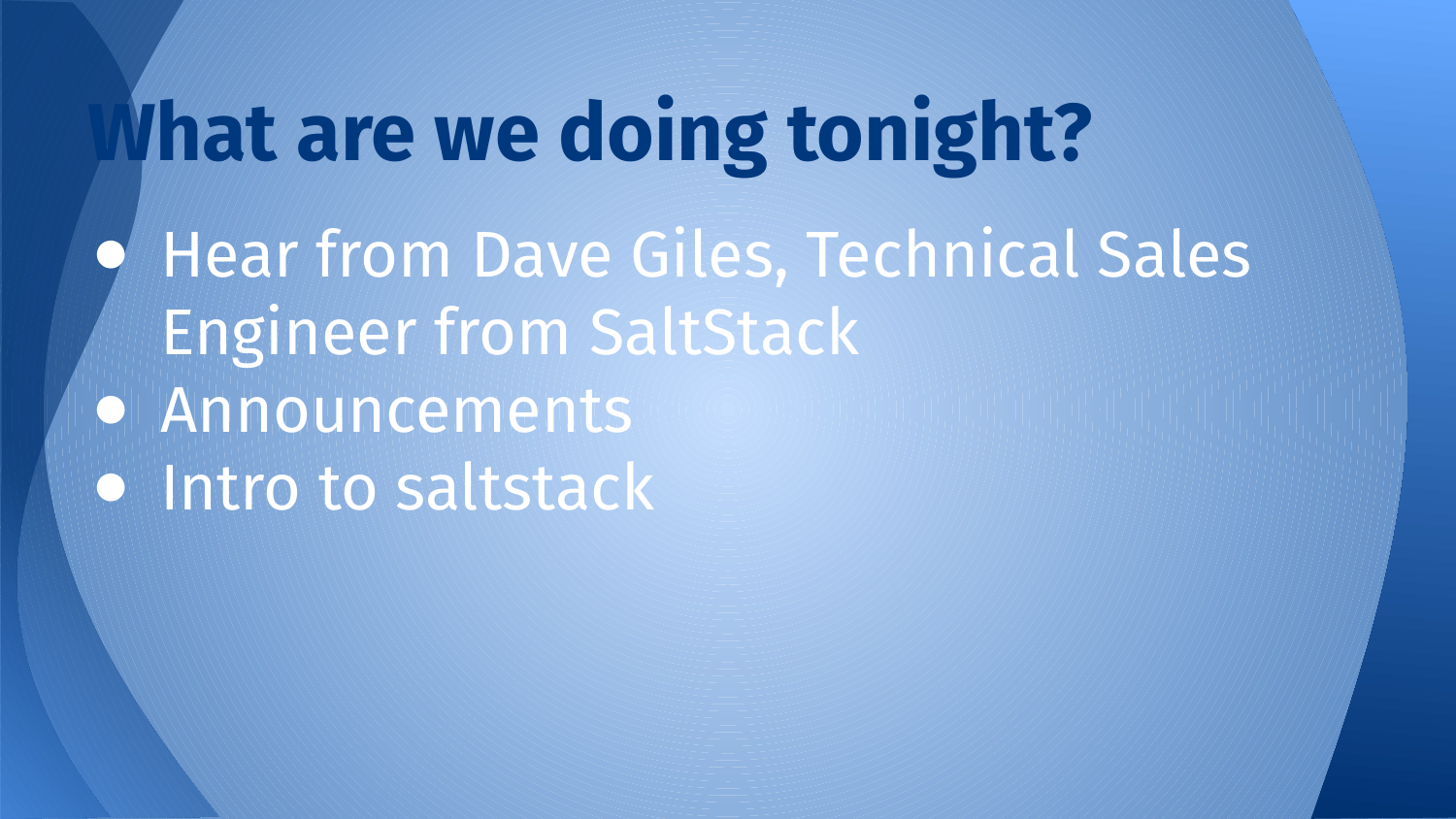

# What are we doing tonight?
Hear from Dave Giles, Technical Sales Engineer from SaltStack
Announcements
Intro to saltstack